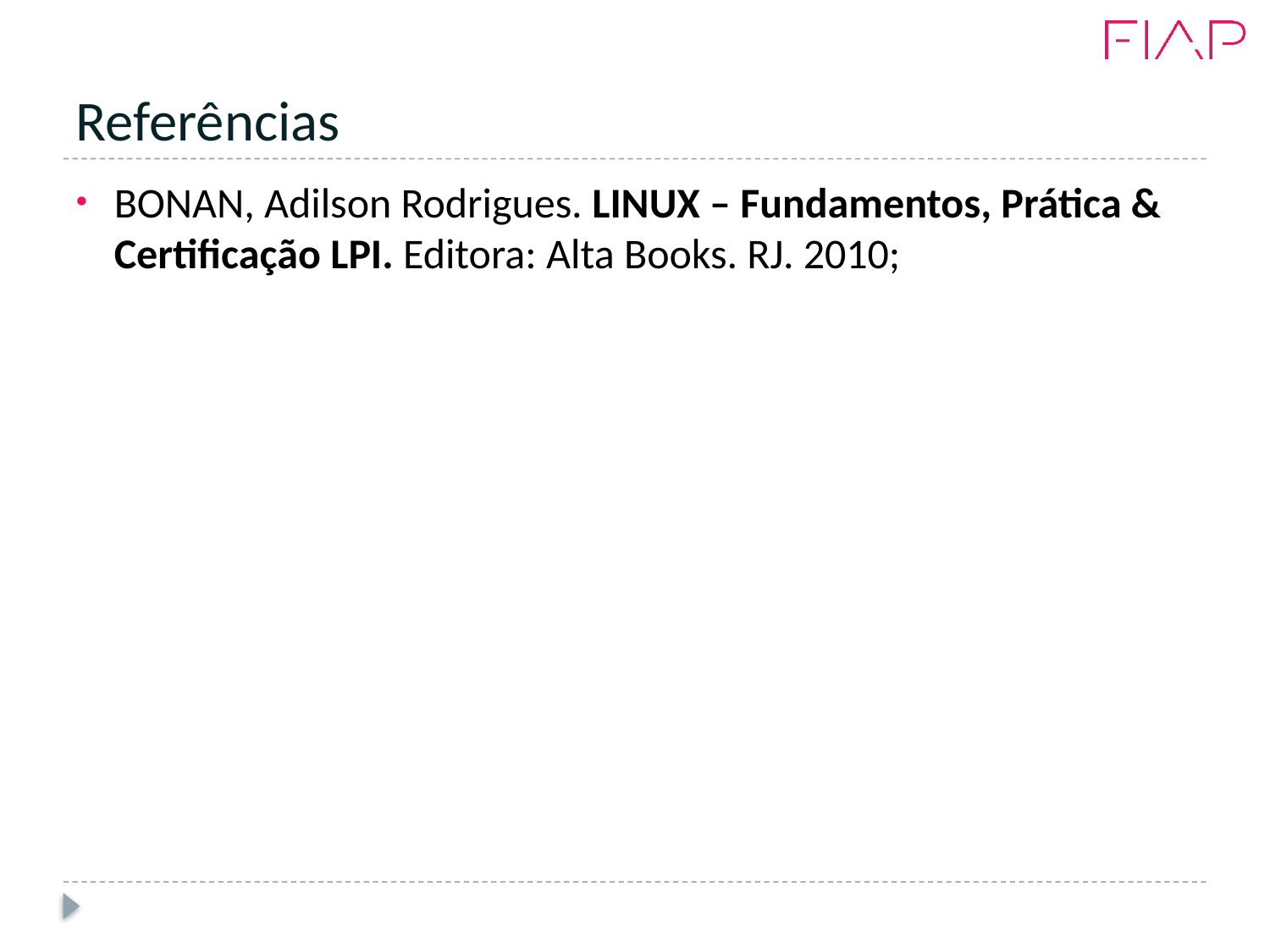

# Referências
BONAN, Adilson Rodrigues. LINUX – Fundamentos, Prática & Certificação LPI. Editora: Alta Books. RJ. 2010;